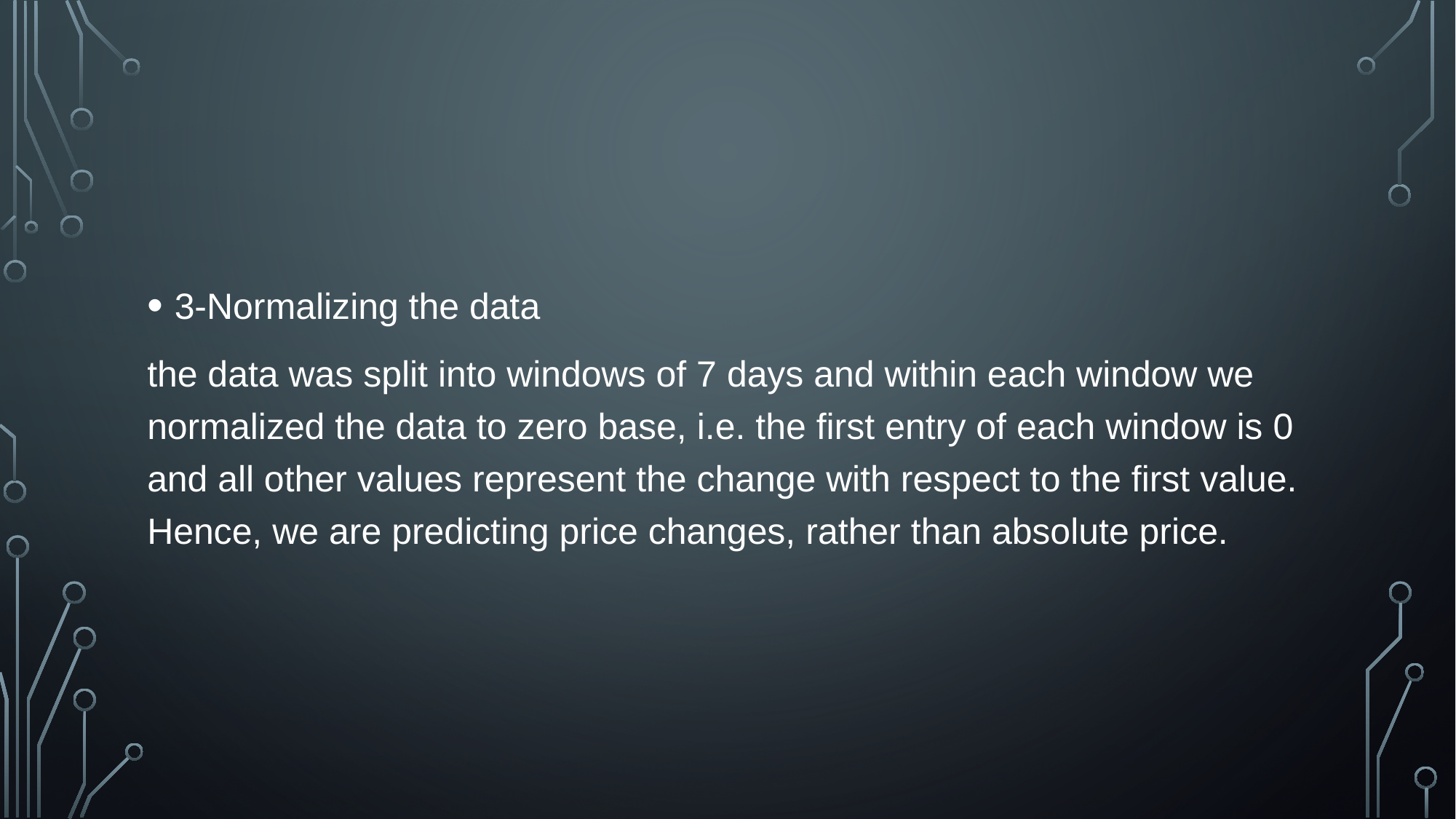

#
3-Normalizing the data
the data was split into windows of 7 days and within each window we normalized the data to zero base, i.e. the first entry of each window is 0 and all other values represent the change with respect to the first value. Hence, we are predicting price changes, rather than absolute price.